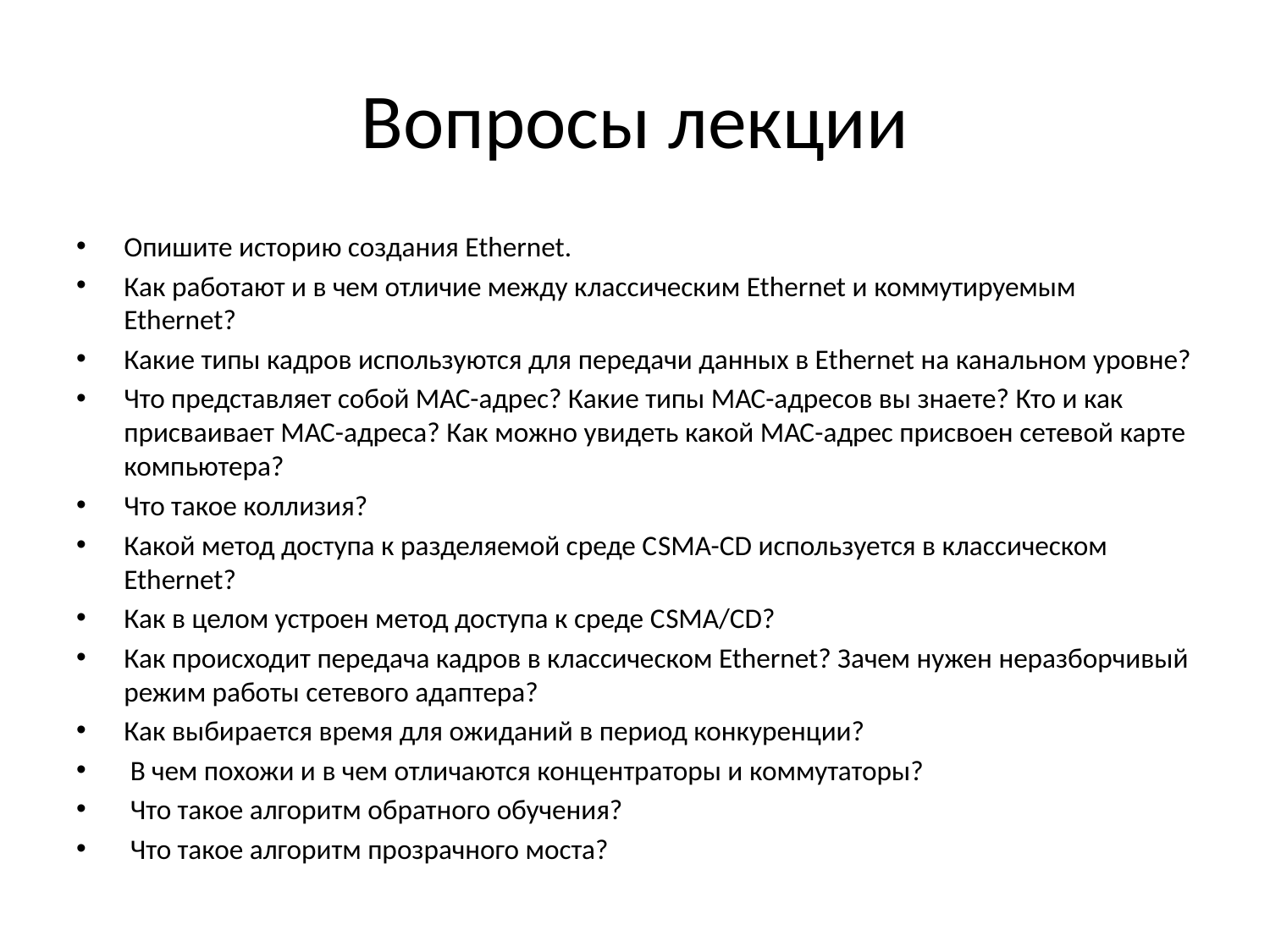

# Вопросы лекции
Опишите историю создания Ethernet.
Как работают и в чем отличие между классическим Ethernet и коммутируемым Ethernet?
Какие типы кадров используются для передачи данных в Ethernet на канальном уровне?
Что представляет собой MАС-адрес? Какие типы МАС-адресов вы знаете? Кто и как присваивает MАС-адреса? Как можно увидеть какой MАС-адрес присвоен сетевой карте компьютера?
Что такое коллизия?
Какой метод доступа к разделяемой среде CSMA-CD используется в классическом Ethernet?
Как в целом устроен метод доступа к среде СSМА/CD?
Как происходит передача кадров в классическом Ethernet? Зачем нужен неразборчивый режим работы сетевого адаптера?
Как выбирается время для ожиданий в период конкуренции?
 В чем похожи и в чем отличаются концентраторы и коммутаторы?
 Что такое алгоритм обратного обучения?
 Что такое алгоритм прозрачного моста?